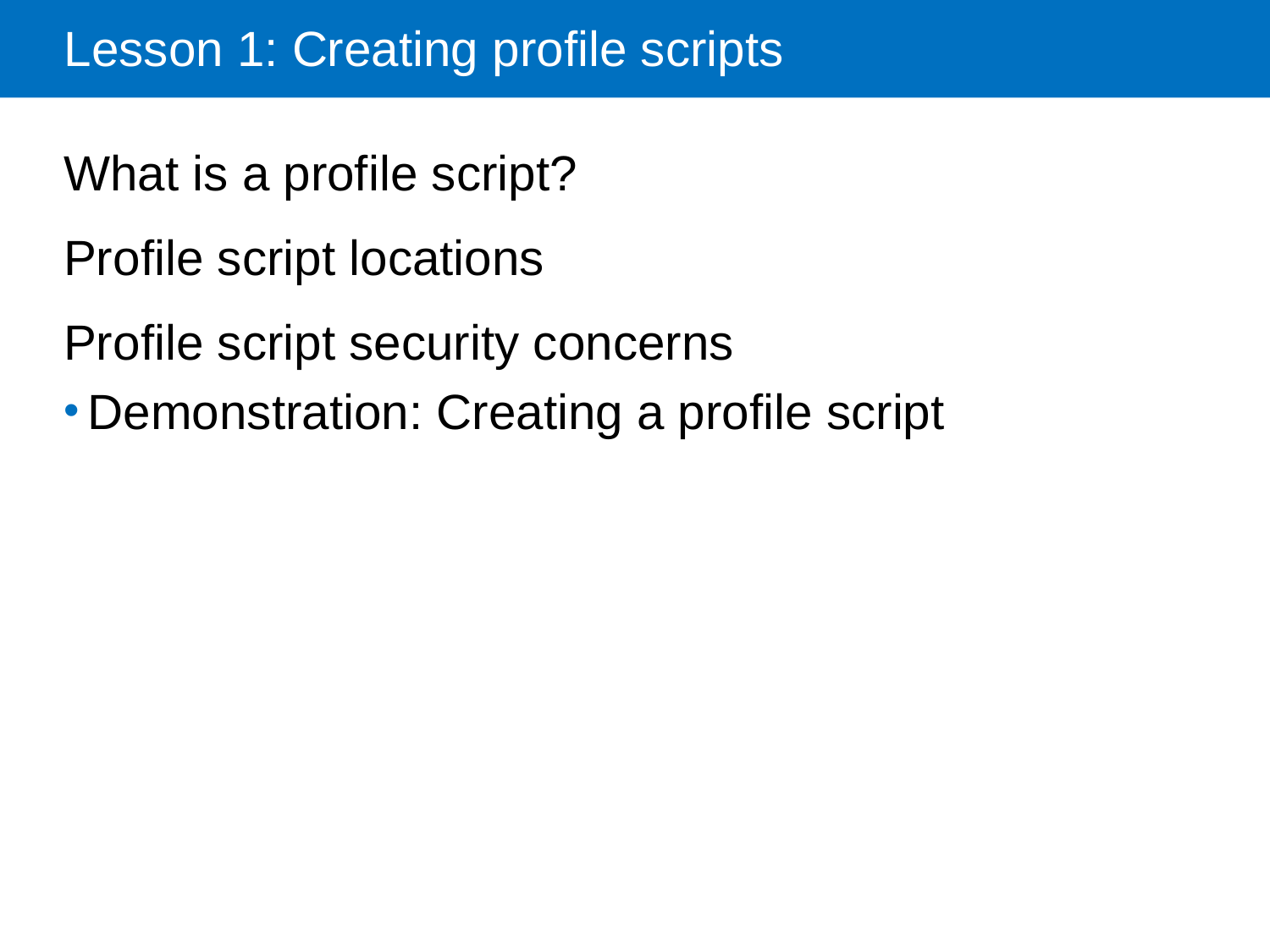

# Lesson 1: Creating profile scripts
What is a profile script?
Profile script locations
Profile script security concerns
Demonstration: Creating a profile script